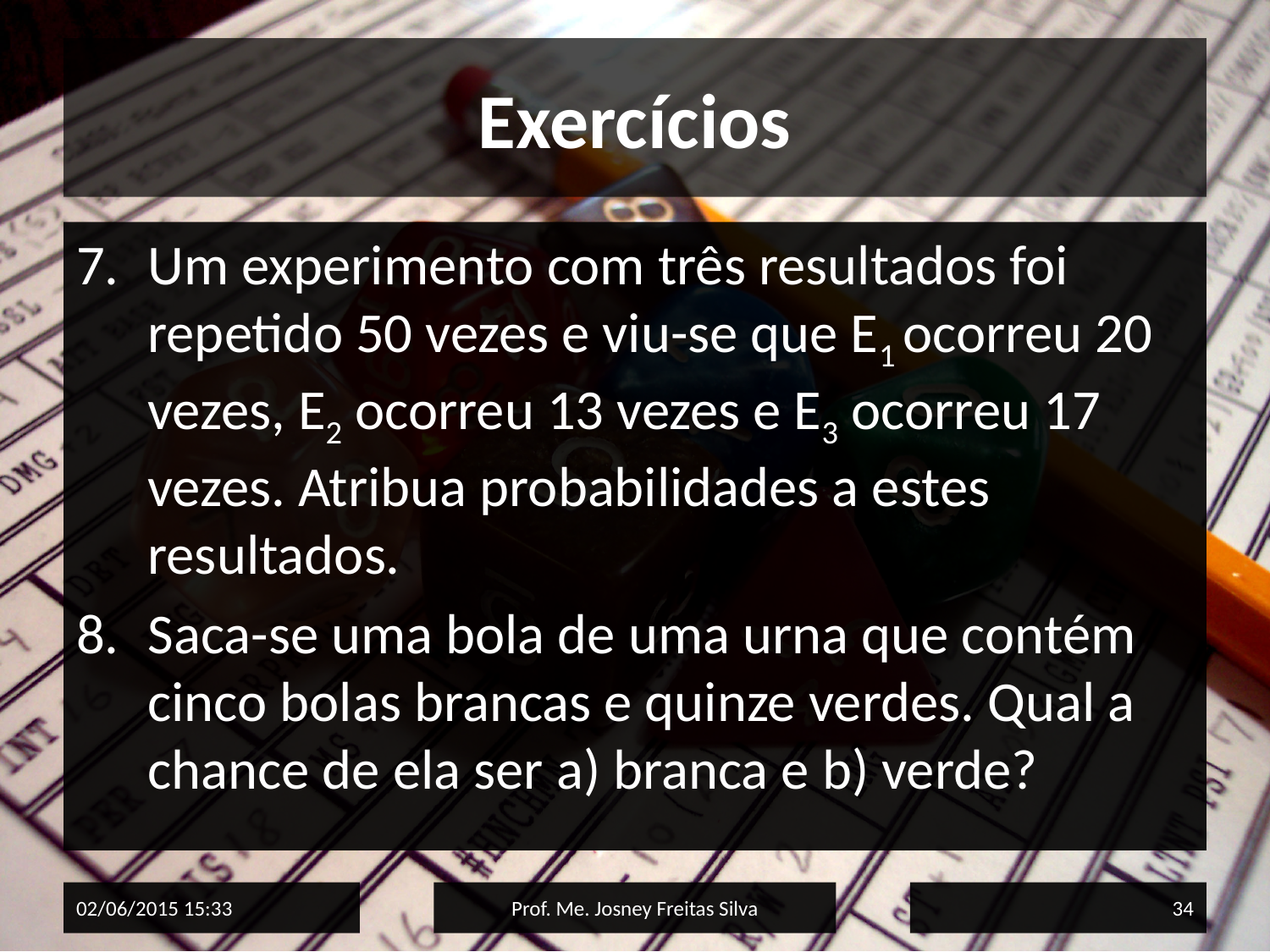

# Exercícios
Um experimento com três resultados foi repetido 50 vezes e viu-se que E1 ocorreu 20 vezes, E2 ocorreu 13 vezes e E3 ocorreu 17 vezes. Atribua probabilidades a estes resultados.
Saca-se uma bola de uma urna que contém cinco bolas brancas e quinze verdes. Qual a chance de ela ser a) branca e b) verde?
02/06/2015 15:33
Prof. Me. Josney Freitas Silva
34